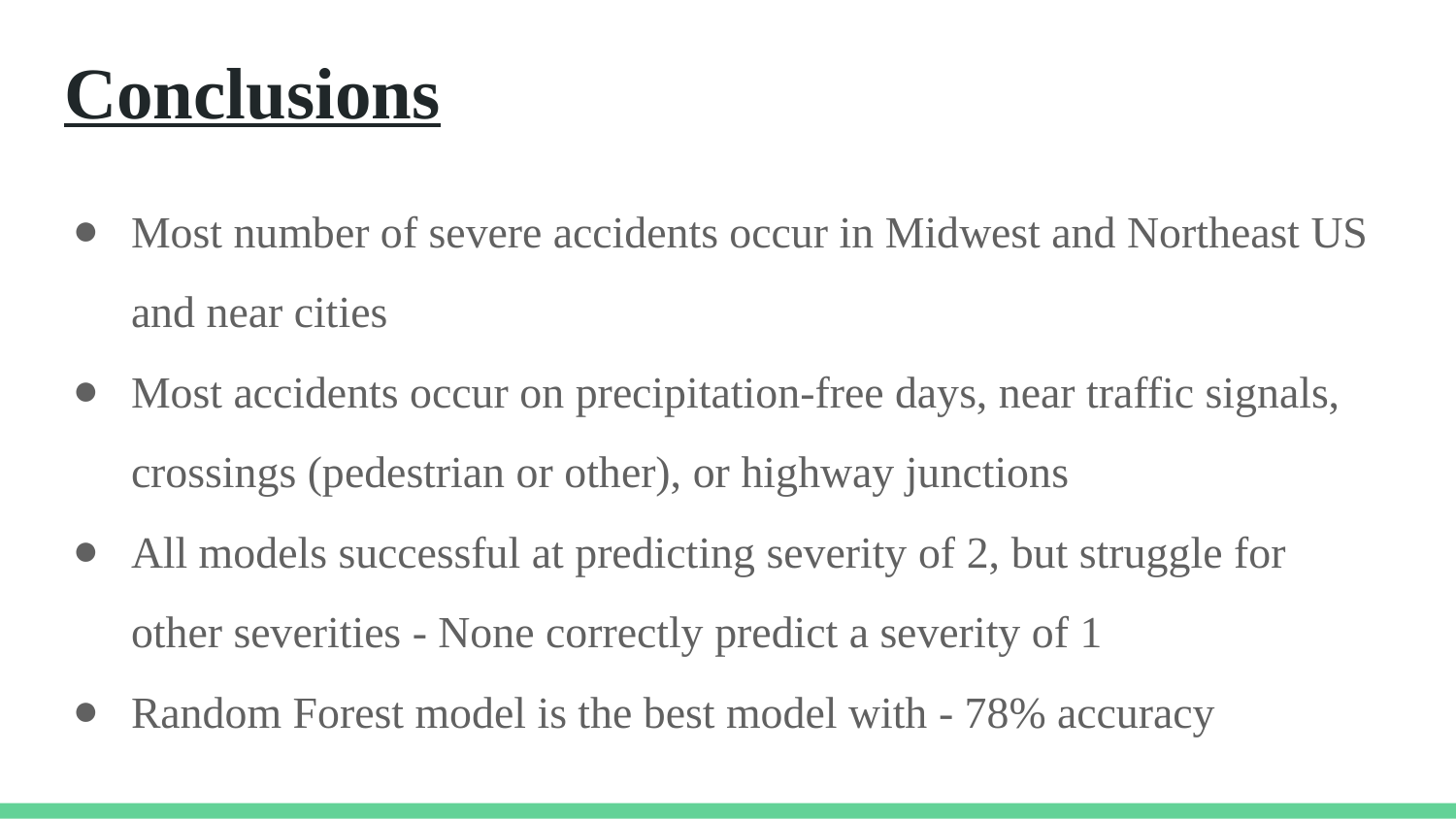

# Conclusions
Most number of severe accidents occur in Midwest and Northeast US and near cities
Most accidents occur on precipitation-free days, near traffic signals, crossings (pedestrian or other), or highway junctions
All models successful at predicting severity of 2, but struggle for other severities - None correctly predict a severity of 1
Random Forest model is the best model with - 78% accuracy